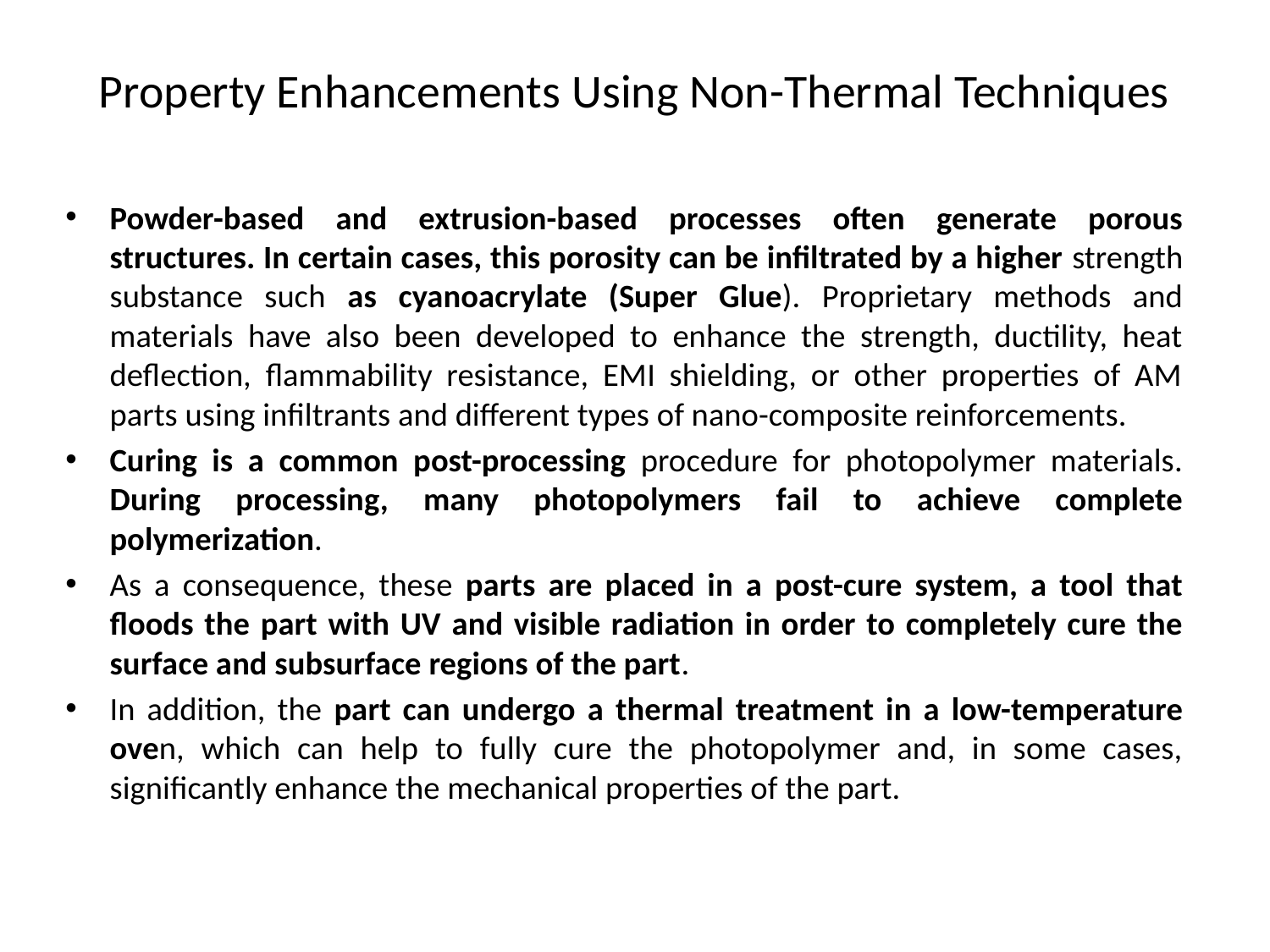

# Property Enhancements Using Non-Thermal Techniques
Powder-based and extrusion-based processes often generate porous structures. In certain cases, this porosity can be infiltrated by a higher strength substance such as cyanoacrylate (Super Glue). Proprietary methods and materials have also been developed to enhance the strength, ductility, heat deflection, flammability resistance, EMI shielding, or other properties of AM parts using infiltrants and different types of nano-composite reinforcements.
Curing is a common post-processing procedure for photopolymer materials. During processing, many photopolymers fail to achieve complete polymerization.
As a consequence, these parts are placed in a post-cure system, a tool that floods the part with UV and visible radiation in order to completely cure the surface and subsurface regions of the part.
In addition, the part can undergo a thermal treatment in a low-temperature oven, which can help to fully cure the photopolymer and, in some cases, significantly enhance the mechanical properties of the part.